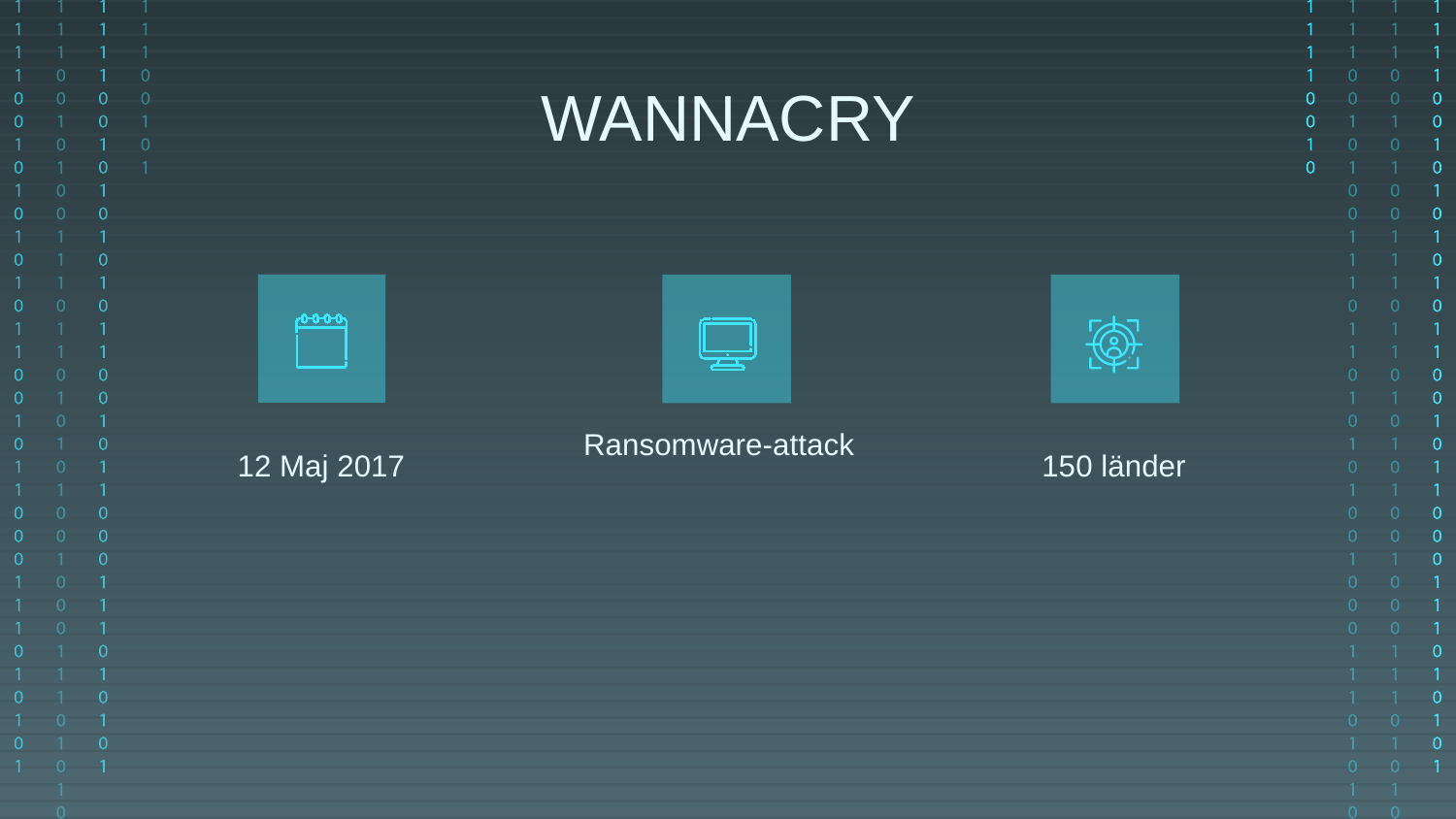

# WANNACRY

Ransomware-attack
12 Maj 2017

150 länder